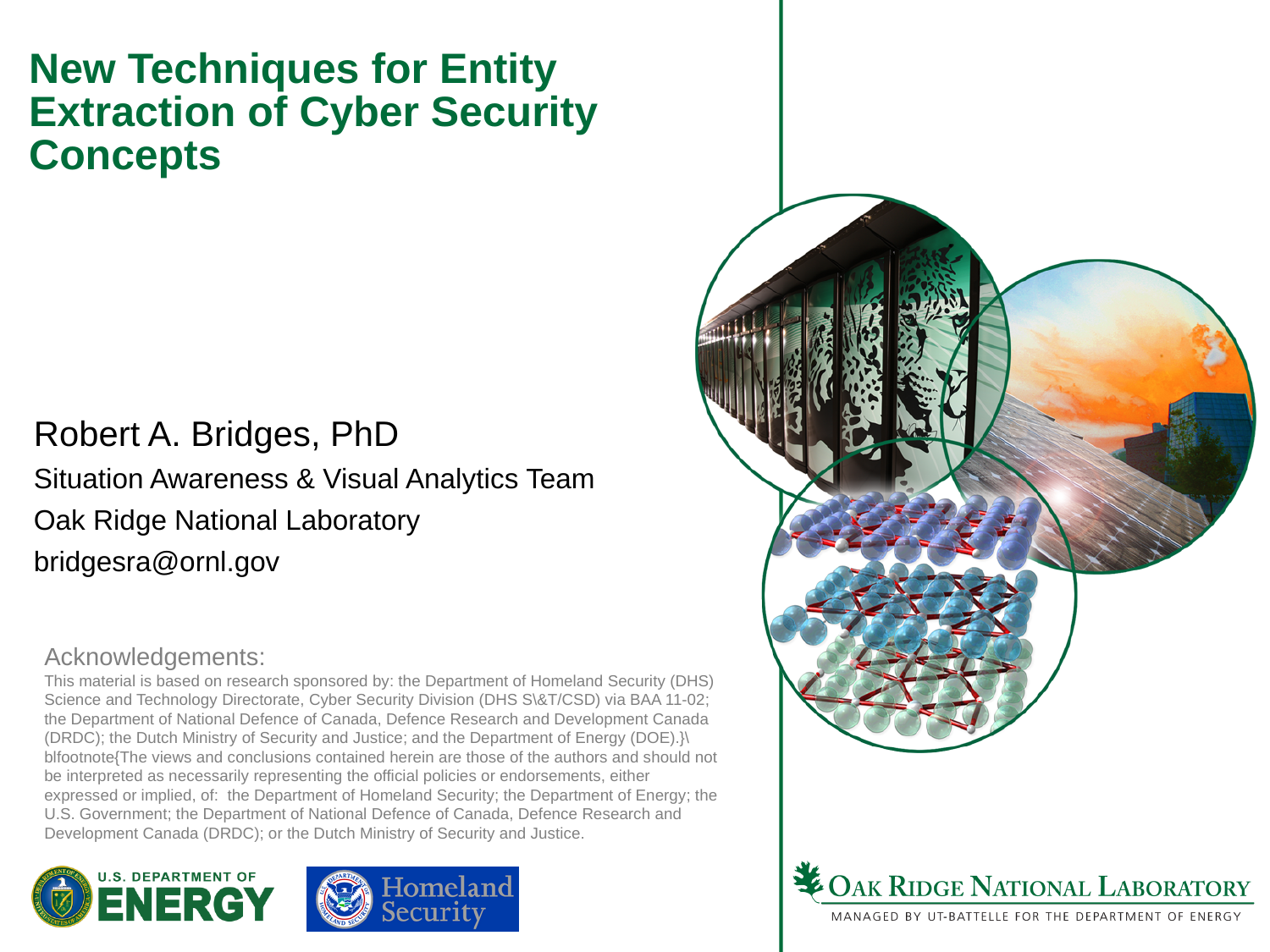

New Techniques for Entity Extraction of Cyber Security Concepts

Acknowledgements:
This material is based on research sponsored by: the Department of Homeland Security (DHS) Science and Technology Directorate, Cyber Security Division (DHS S\&T/CSD) via BAA 11-02; the Department of National Defence of Canada, Defence Research and Development Canada (DRDC); the Dutch Ministry of Security and Justice; and the Department of Energy (DOE).}\blfootnote{The views and conclusions contained herein are those of the authors and should not be interpreted as necessarily representing the official policies or endorsements, either expressed or implied, of:  the Department of Homeland Security; the Department of Energy; the U.S. Government; the Department of National Defence of Canada, Defence Research and Development Canada (DRDC); or the Dutch Ministry of Security and Justice.